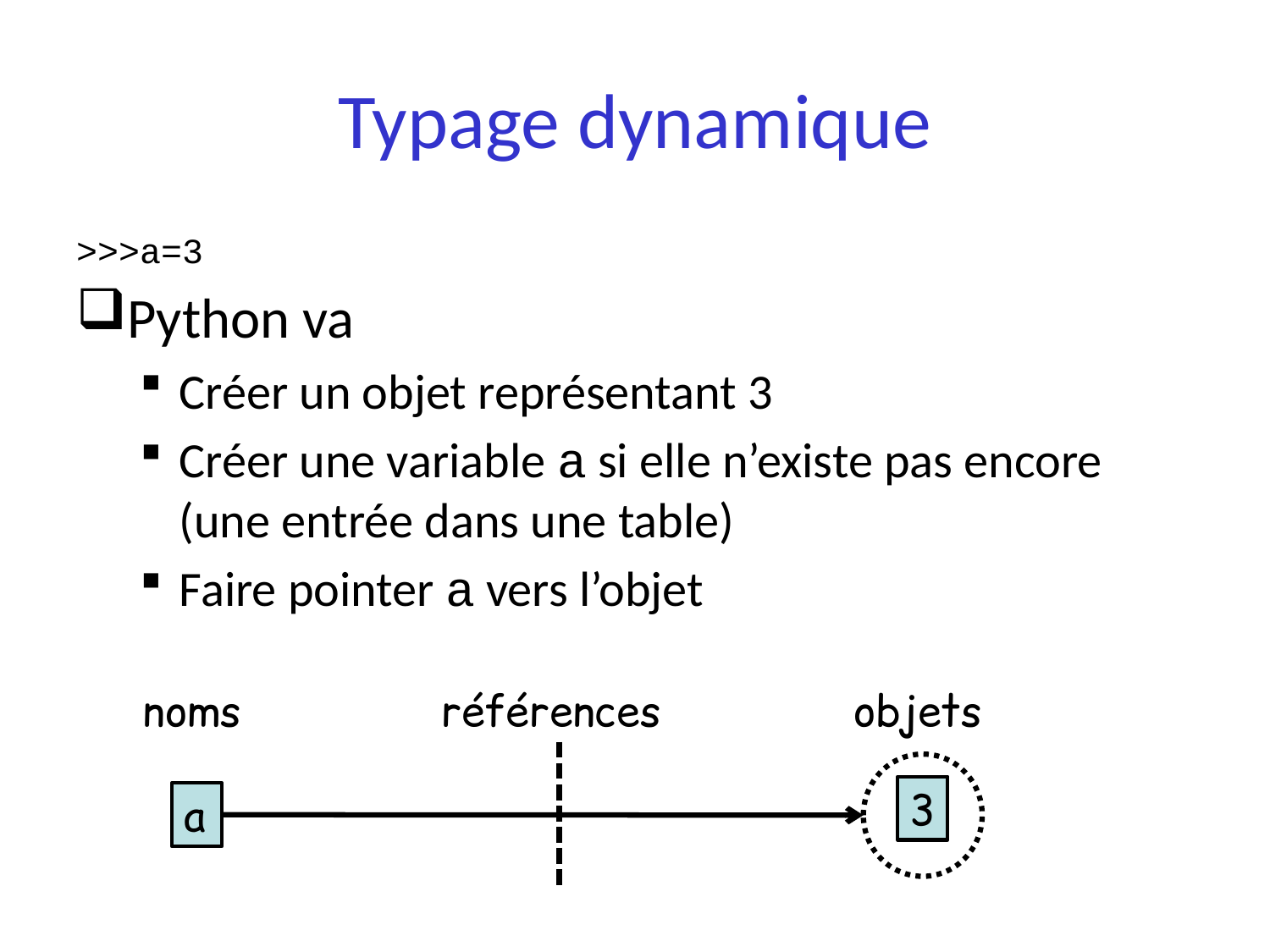

# Typage dynamique
>>>a=3
Python va
Créer un objet représentant 3
Créer une variable a si elle n’existe pas encore (une entrée dans une table)
Faire pointer a vers l’objet
noms
références
objets

3
a